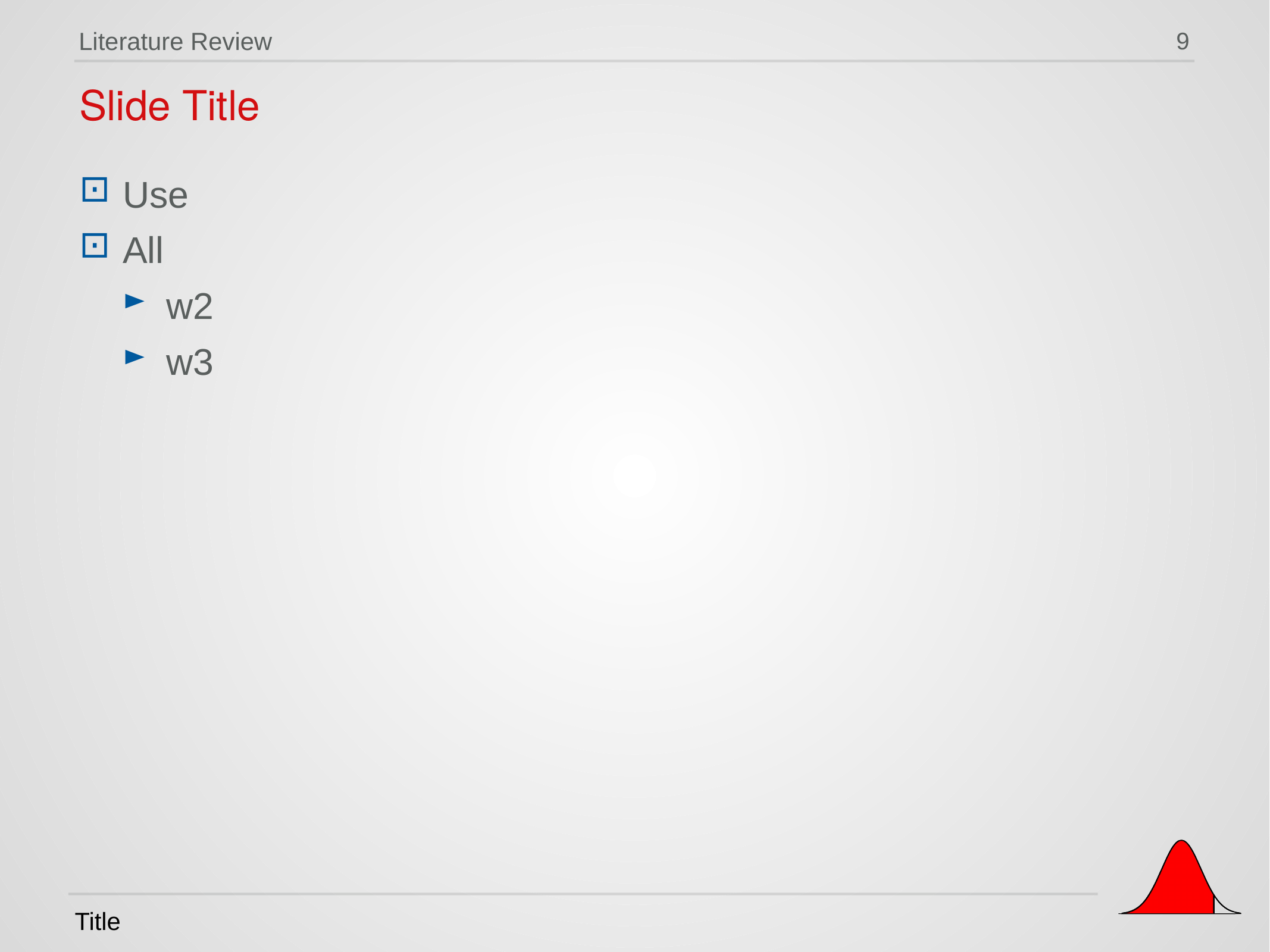

Literature Review
9
Slide Title
Use
All
w2
w3
Title